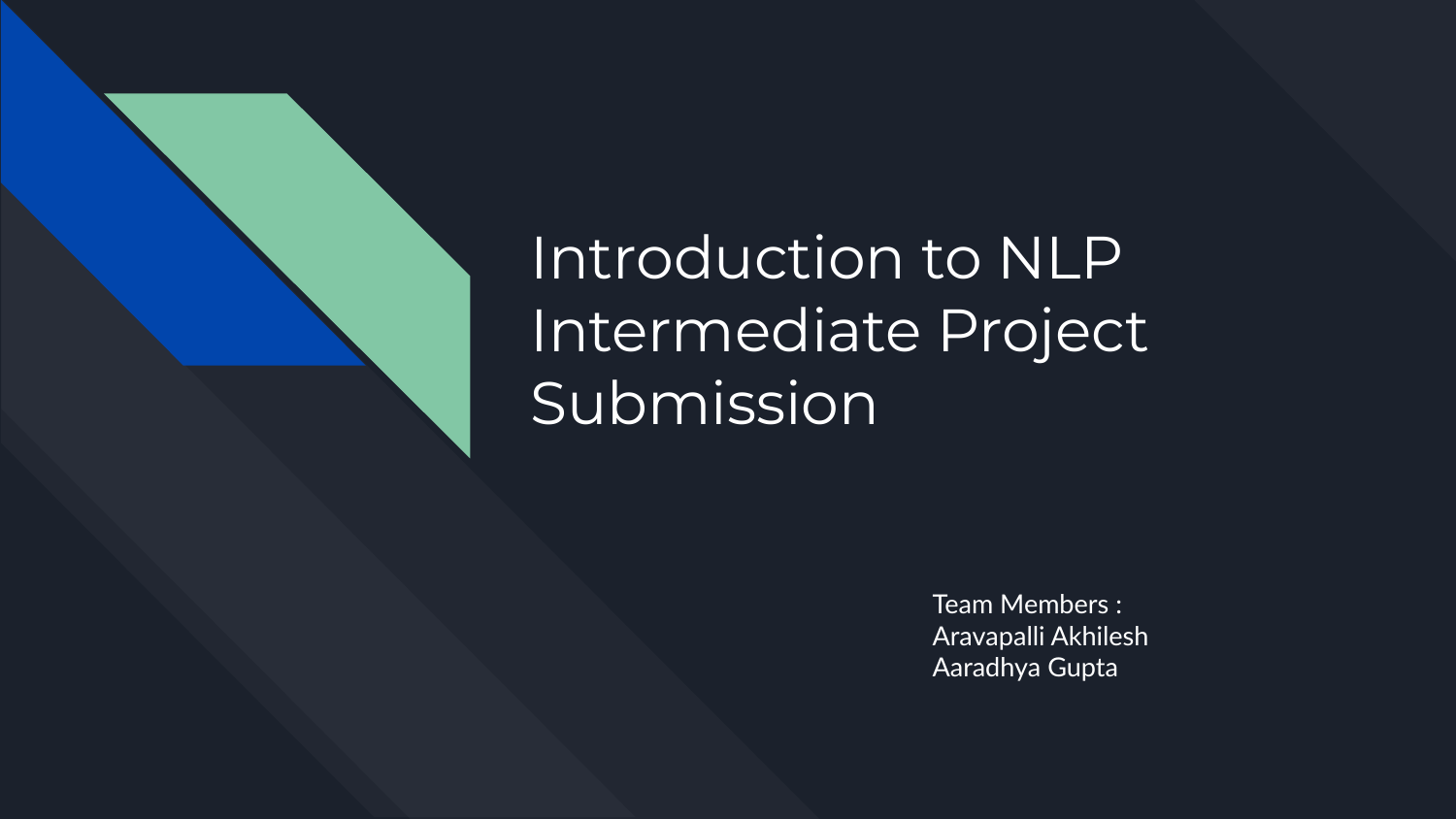

# Introduction to NLP
Intermediate Project Submission
Team Members :
Aravapalli Akhilesh
Aaradhya Gupta